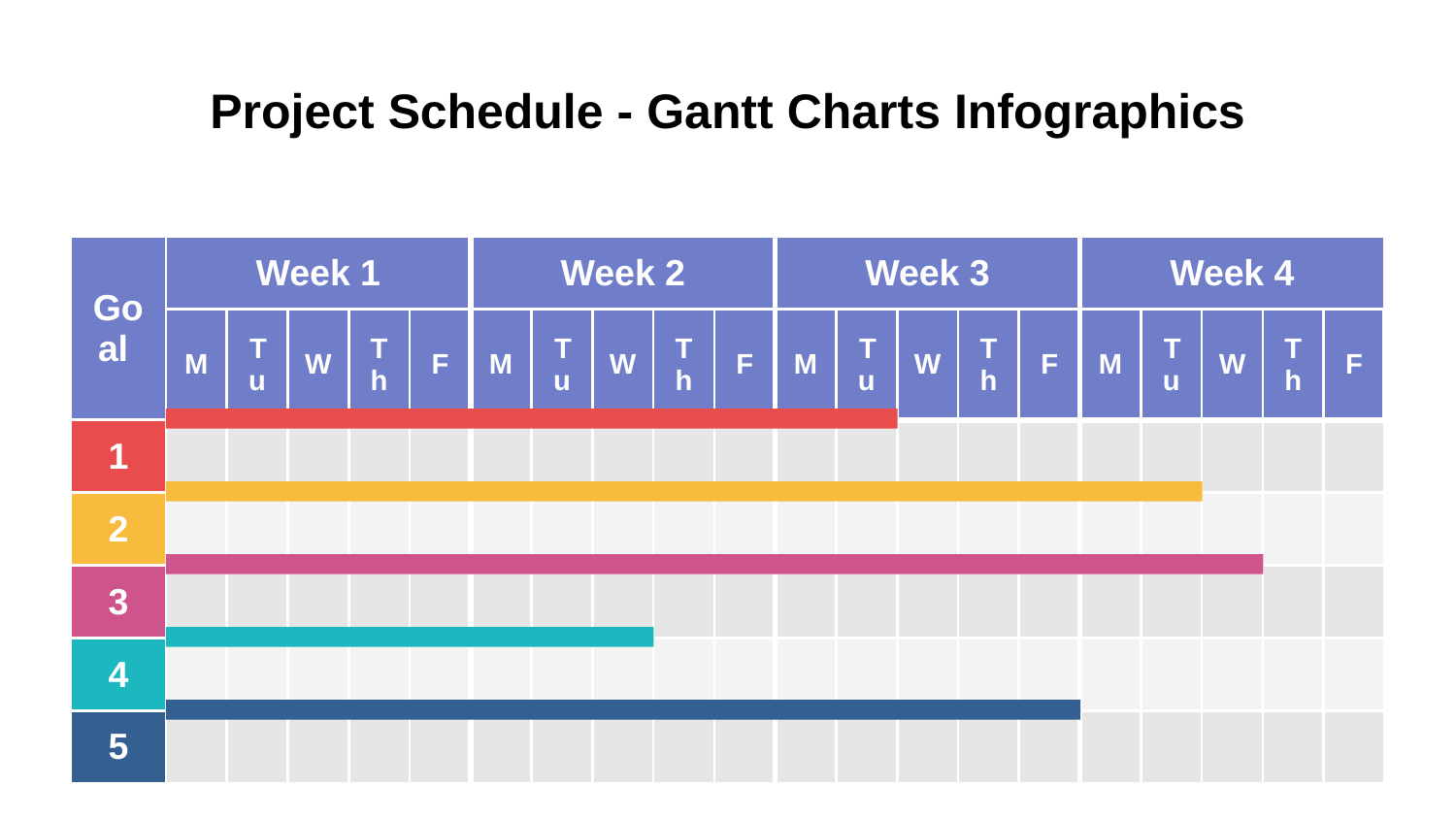

# Project Schedule - Gantt Charts Infographics
| Goal | Week 1 |  |  |  |  | Week 2 |  |  |  |  | Week 3 |  |  |  |  | Week 4 |  |  |  |  |
| --- | --- | --- | --- | --- | --- | --- | --- | --- | --- | --- | --- | --- | --- | --- | --- | --- | --- | --- | --- | --- |
|  | M | Tu | W | Th | F | M | Tu | W | Th | F | M | Tu | W | Th | F | M | Tu | W | Th | F |
| 1 |  |  |  |  |  |  |  |  |  |  |  |  |  |  |  |  |  |  |  |  |
| 2 |  |  |  |  |  |  |  |  |  |  |  |  |  |  |  |  |  |  |  |  |
| 3 |  |  |  |  |  |  |  |  |  |  |  |  |  |  |  |  |  |  |  |  |
| 4 |  |  |  |  |  |  |  |  |  |  |  |  |  |  |  |  |  |  |  |  |
| 5 |  |  |  |  |  |  |  |  |  |  |  |  |  |  |  |  |  |  |  |  |